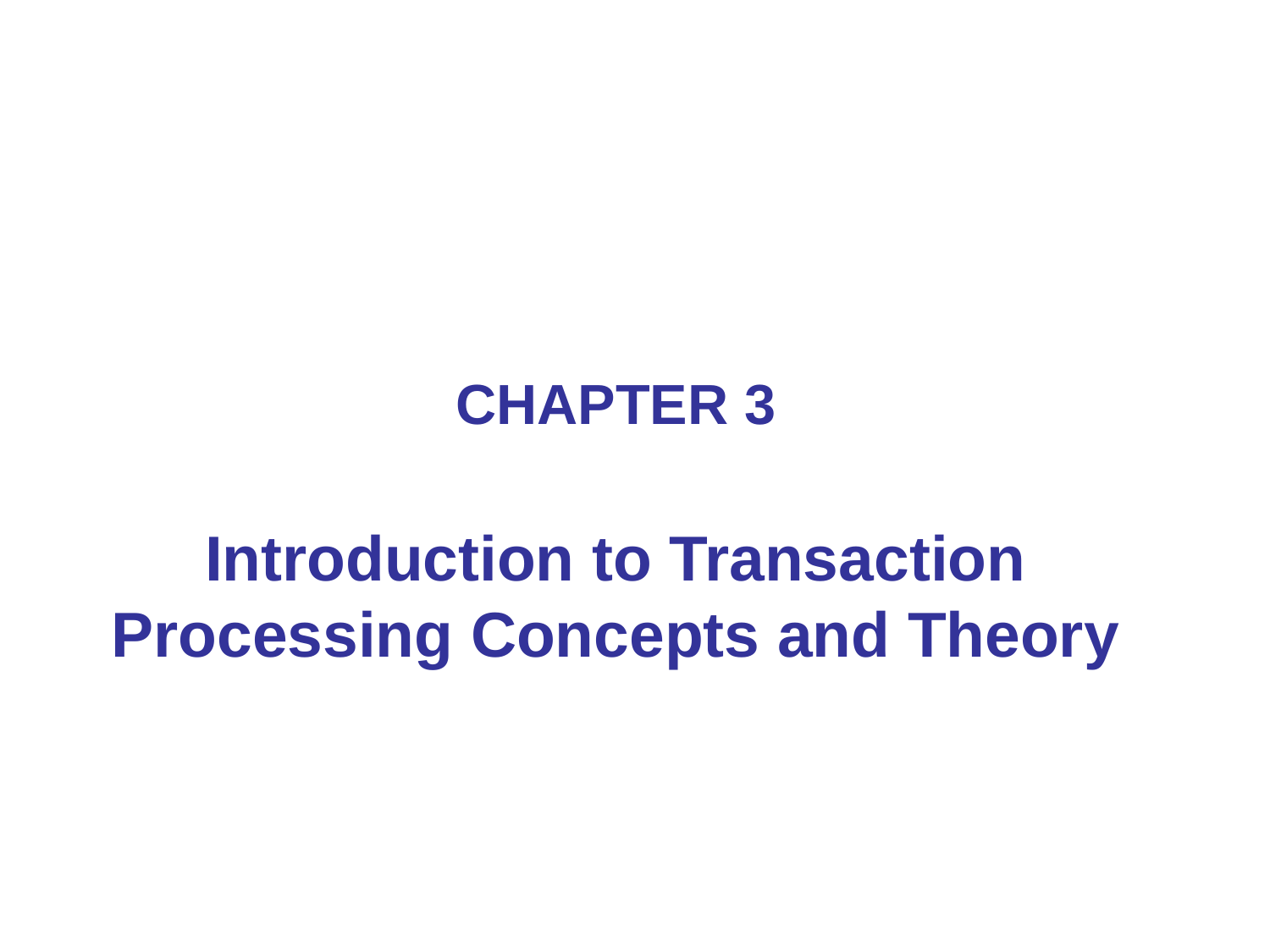

CHAPTER 3

Introduction to Transaction Processing Concepts and Theory